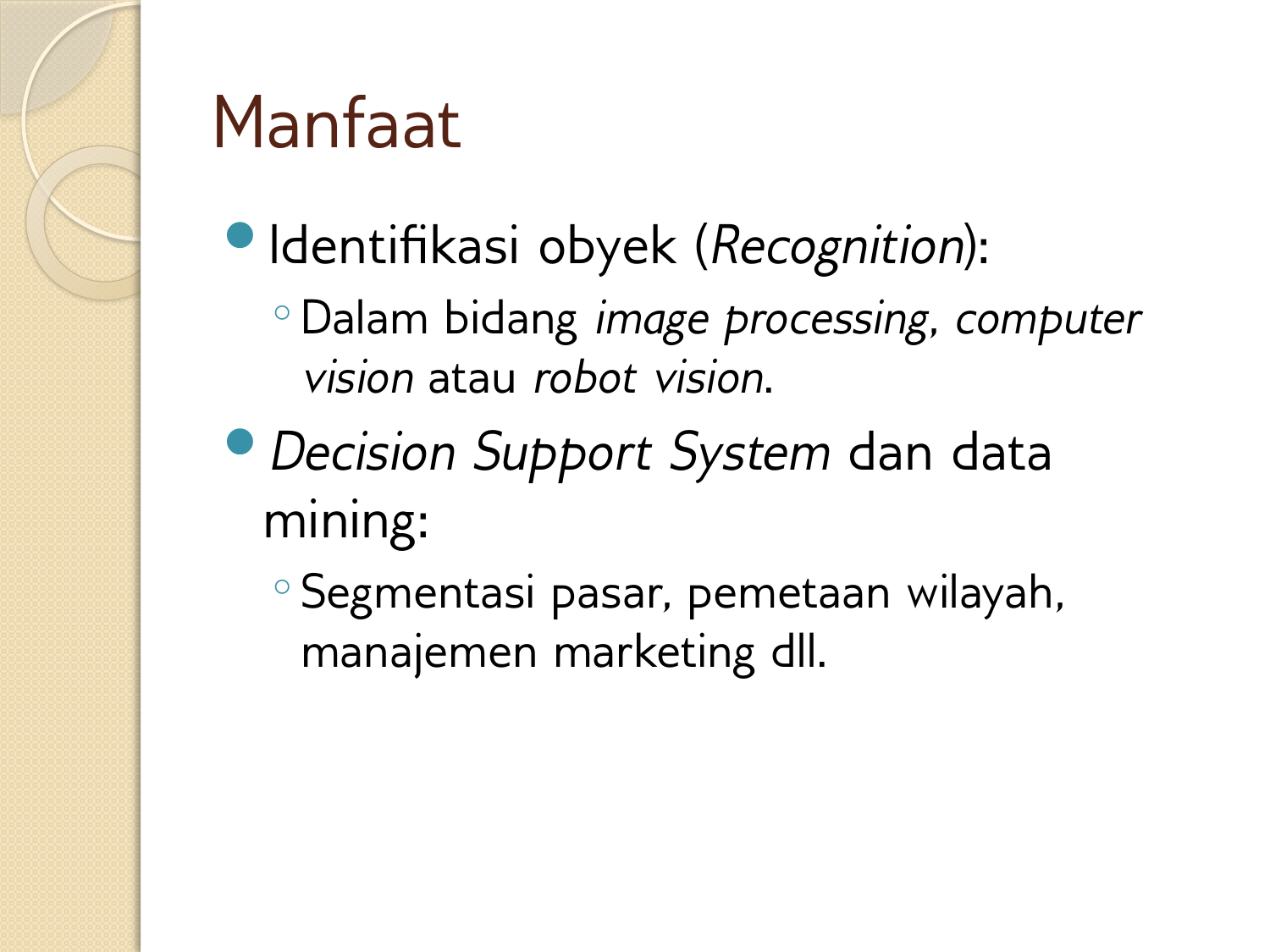

# Manfaat
Identifikasi obyek (Recognition):
Dalam bidang image processing, computer vision atau robot vision.
Decision Support System dan data mining:
Segmentasi pasar, pemetaan wilayah, manajemen marketing dll.